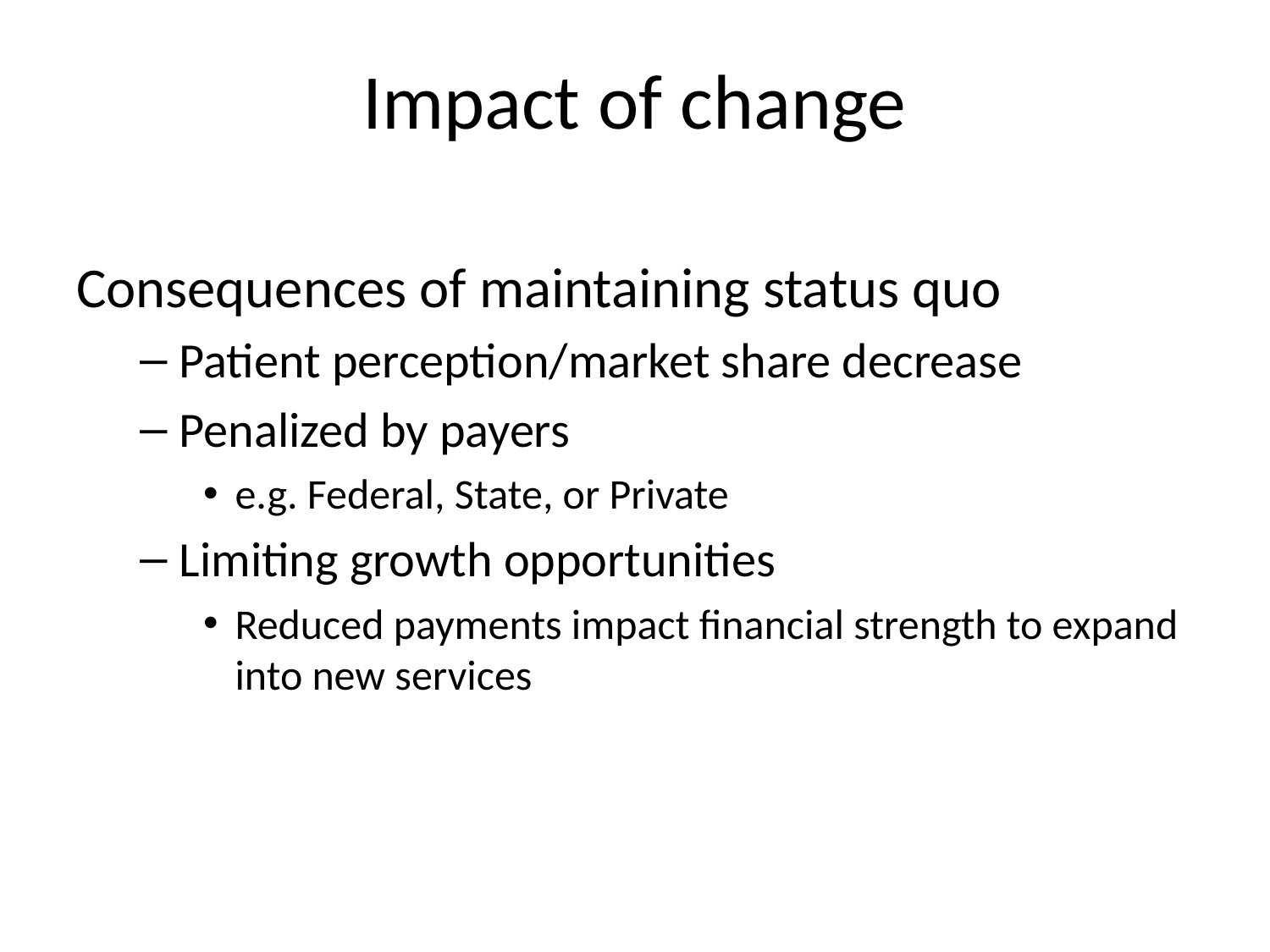

# Impact of change
Consequences of maintaining status quo
Patient perception/market share decrease
Penalized by payers
e.g. Federal, State, or Private
Limiting growth opportunities
Reduced payments impact financial strength to expand into new services